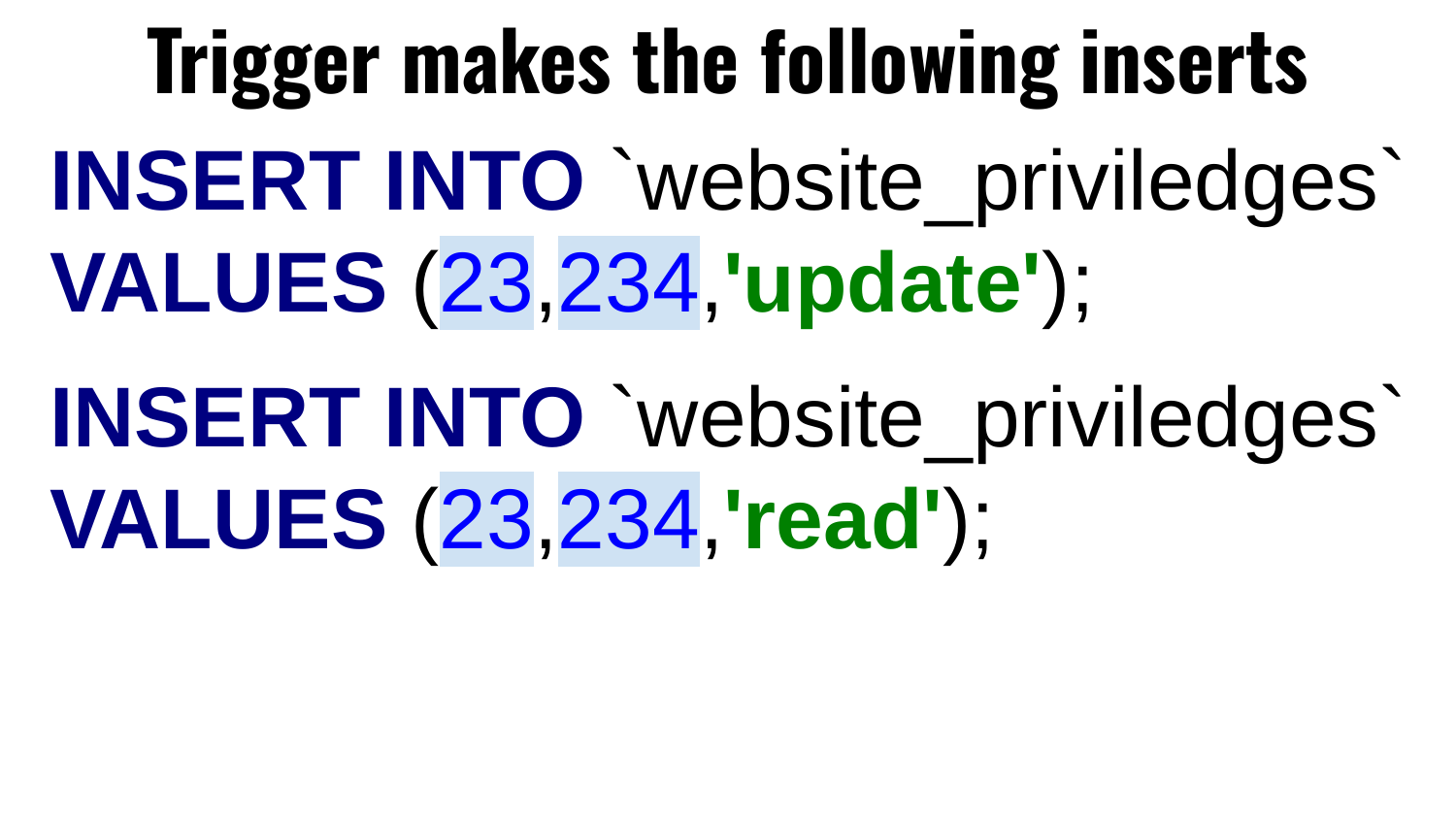

# Trigger makes the following inserts
INSERT INTO `website_priviledges`
VALUES (23,234,'update');
INSERT INTO `website_priviledges`
VALUES (23,234,'read');